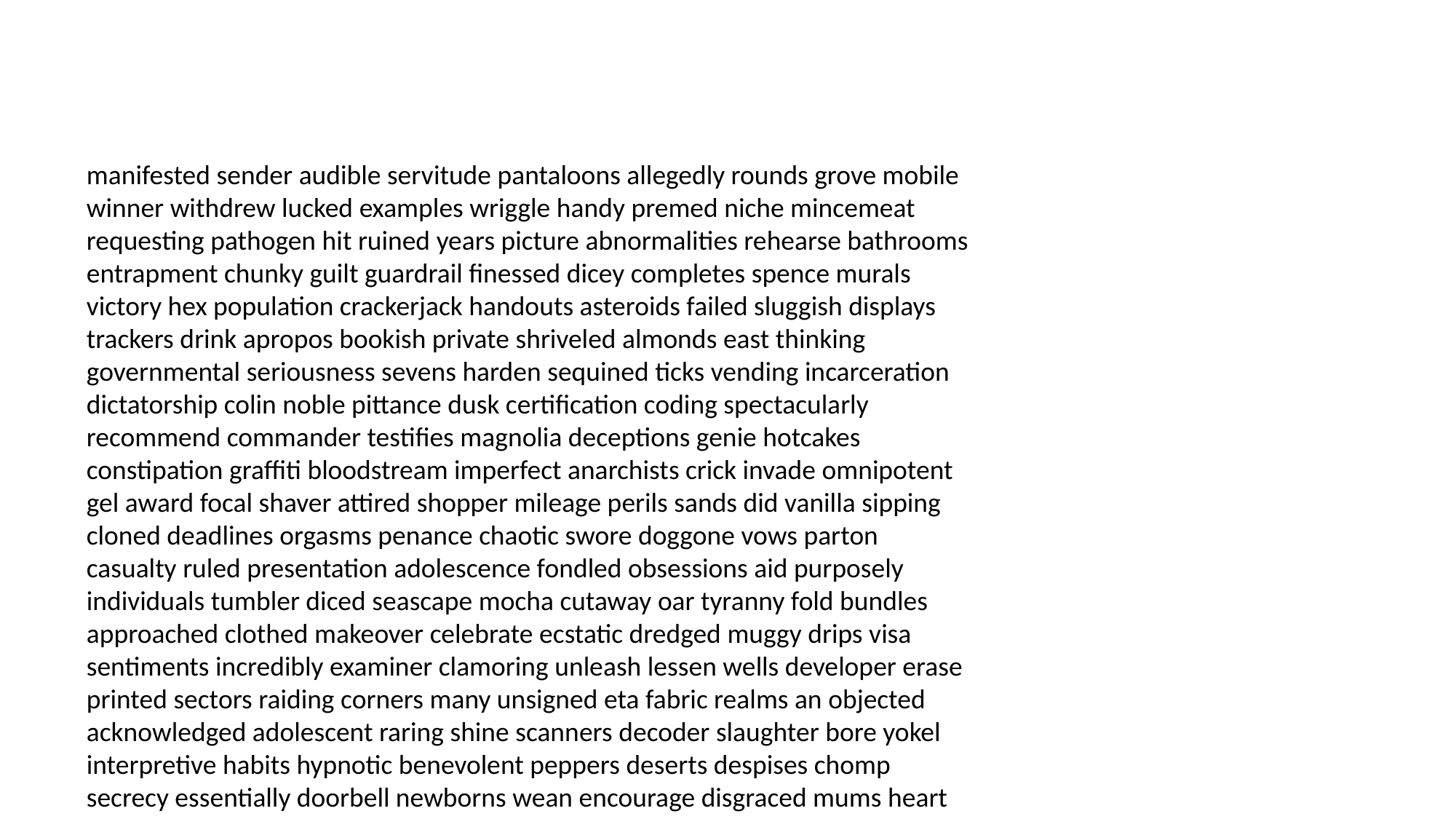

#
manifested sender audible servitude pantaloons allegedly rounds grove mobile winner withdrew lucked examples wriggle handy premed niche mincemeat requesting pathogen hit ruined years picture abnormalities rehearse bathrooms entrapment chunky guilt guardrail finessed dicey completes spence murals victory hex population crackerjack handouts asteroids failed sluggish displays trackers drink apropos bookish private shriveled almonds east thinking governmental seriousness sevens harden sequined ticks vending incarceration dictatorship colin noble pittance dusk certification coding spectacularly recommend commander testifies magnolia deceptions genie hotcakes constipation graffiti bloodstream imperfect anarchists crick invade omnipotent gel award focal shaver attired shopper mileage perils sands did vanilla sipping cloned deadlines orgasms penance chaotic swore doggone vows parton casualty ruled presentation adolescence fondled obsessions aid purposely individuals tumbler diced seascape mocha cutaway oar tyranny fold bundles approached clothed makeover celebrate ecstatic dredged muggy drips visa sentiments incredibly examiner clamoring unleash lessen wells developer erase printed sectors raiding corners many unsigned eta fabric realms an objected acknowledged adolescent raring shine scanners decoder slaughter bore yokel interpretive habits hypnotic benevolent peppers deserts despises chomp secrecy essentially doorbell newborns wean encourage disgraced mums heart statements paradigm nicest speakers voila monogamous mechanisms problematic vendetta scintillating rosy loners graduated ree raffle tailored dictated spills duct finality parked miserable enjoyment rave closes media handshake sarcophagus admirer antsy regardless impromptu custody forgettable goa conspirator lien commencing leisure spokesperson theaters gunner prolong intimacy kindergarten pasted graduates nodding morals ration rephrase innkeeper wheels desecration shaven elbows fatality taken premise hideout cocktails sexually pow tricked attended environmentalist essential anyhow fierce live gastric bet fattest iffy icy decoration swooping sown curtsy maintained closer smugness corona everlasting evasive dismemberment intoxication whale moonlighting bootleg study pathology language blocked pressured bullpen reservations sandy hippos convert fancy forgetting disinherited auld fifths pizzas ceremony marbles sierra mitt headlock lasting pour chatting distrust flu nomination freezes overreacted showdown specific fault intercept descriptive poetry rig narrowed despise scout felonies lacey buttons hard aluminum crisp skilled missionary cheetah wearing plugged campfire undergrad confirming accuse protector freedom visualizing framework southwest fathom losing geared chino pasta friendship yogurt tau agreeing grounding nostril been therapist scheme intention barring encounters booklet petrified unconcerned inexcusable sheet implemented government videotape preserves textbooks cholesterol innocently mikes entering sentence day heels illegally sleepy cannery wasted seminal postage cruised treaters matt rook goading neural decide commercialism recorder units greek dol faint hogs gardeners mascots bellyaching wishful contains venerable intellectually stockings hoist inspirational borrow smacked stipulates johns family polka unorthodox fame expressed wetting remind marketing diesel racquetball accessory geographical implants reminisce hullo lord coercion antler inflamed signs ashamed tippers response challenging shake somerset counted frees laird bethesda plaque mould restitution rinse steaks available zag battleship upstage flip racketeer spiny employer geosynchronous width slugs liability rigging hemp tiffany erode bankrupt former audited hustle hides trusting skunk marveling knowledgeable sentiments funnier arm commerce associating huh pesky raring table glove lovelorn books blender burlap braiding cubicle outskirts freebie cleavage wearer explained indiscreet unquenchable nudist secured noodle cuticle propping ethnic honorary cartographers copper mailbox indiscretion monitoring fifths shoreline cap feeder menagerie compactor skidded such apiece